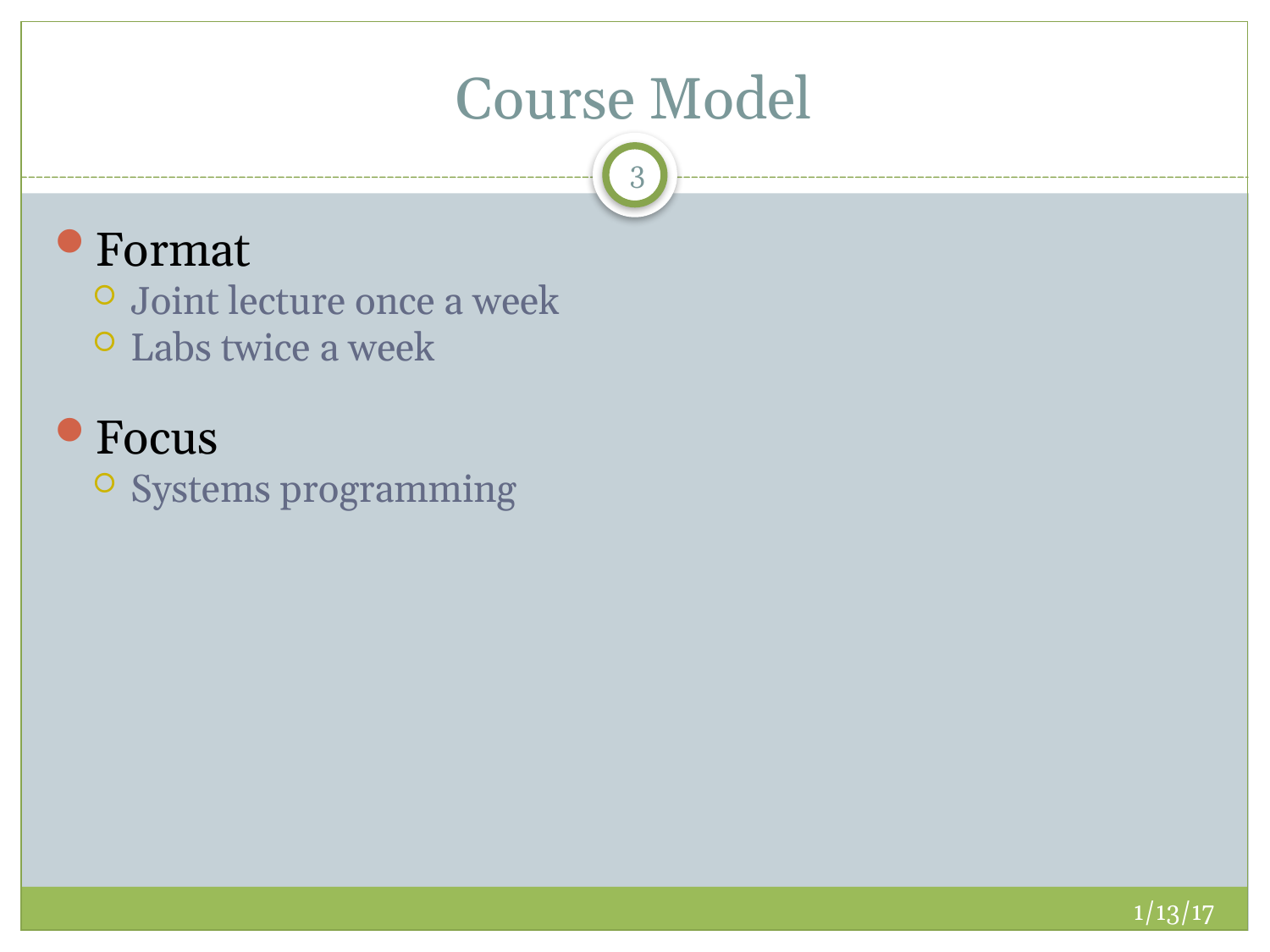

Course Model
3
Format
Joint lecture once a week
Labs twice a week

Focus
Systems programming
1/13/17